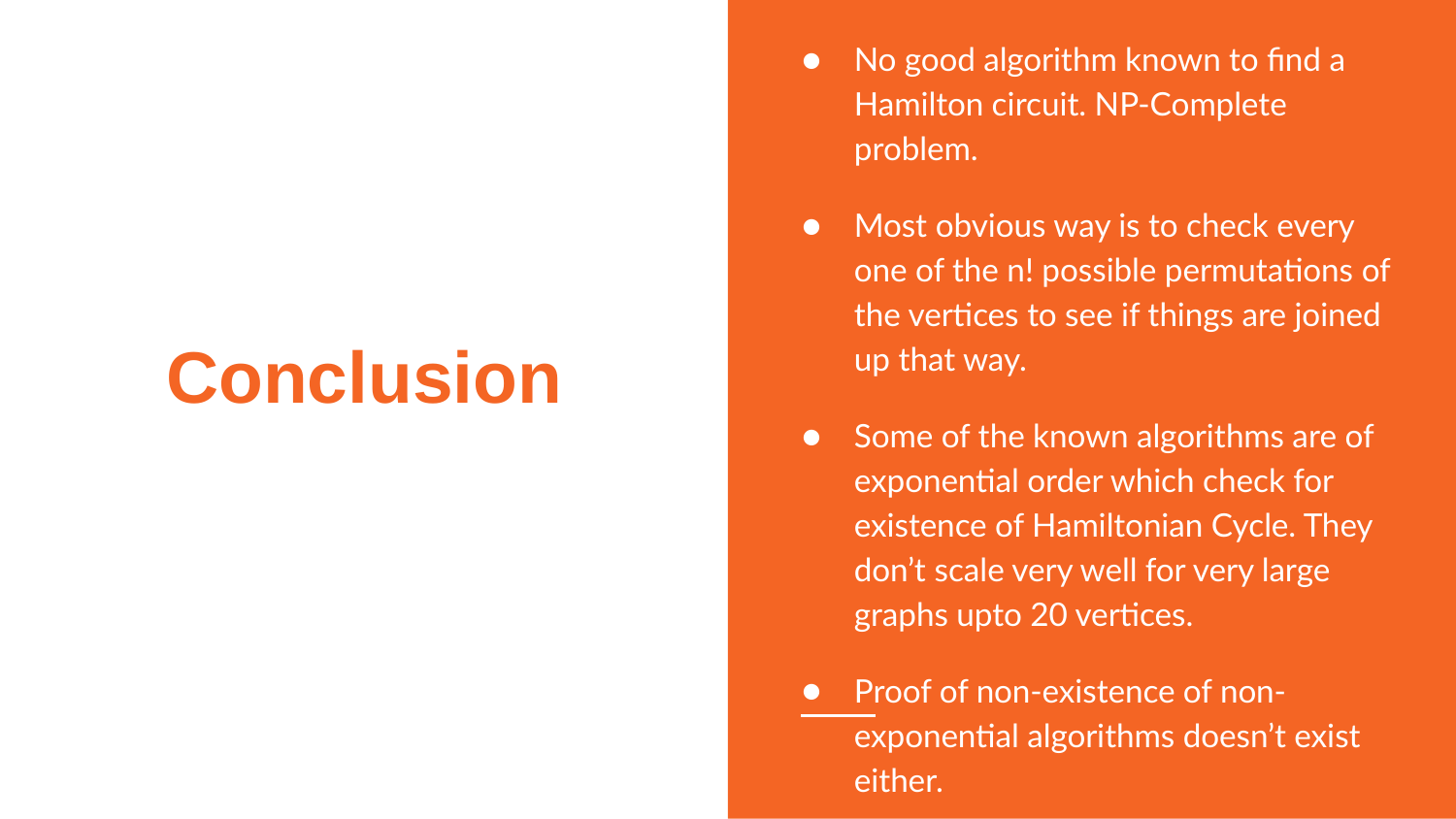

No good algorithm known to find a Hamilton circuit. NP-Complete problem.
Most obvious way is to check every one of the n! possible permutations of the vertices to see if things are joined up that way.
Some of the known algorithms are of exponential order which check for existence of Hamiltonian Cycle. They don’t scale very well for very large graphs upto 20 vertices.
Proof of non-existence of non-exponential algorithms doesn’t exist either.
# Conclusion